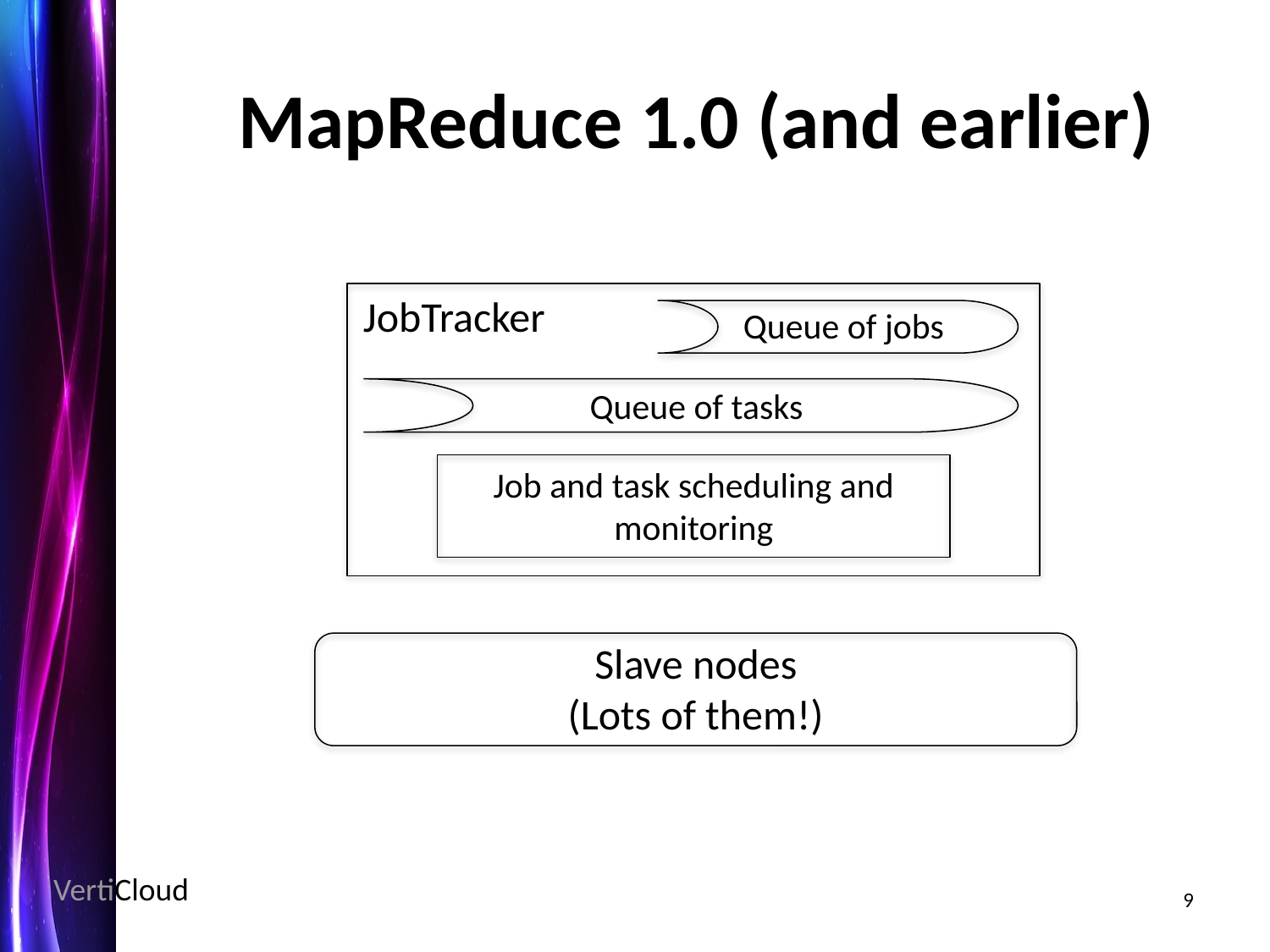

# MapReduce 1.0 (and earlier)

JobTracker
Queue of jobs

Queue of tasks

Job and task scheduling and monitoring
Slave nodes
(Lots of them!)